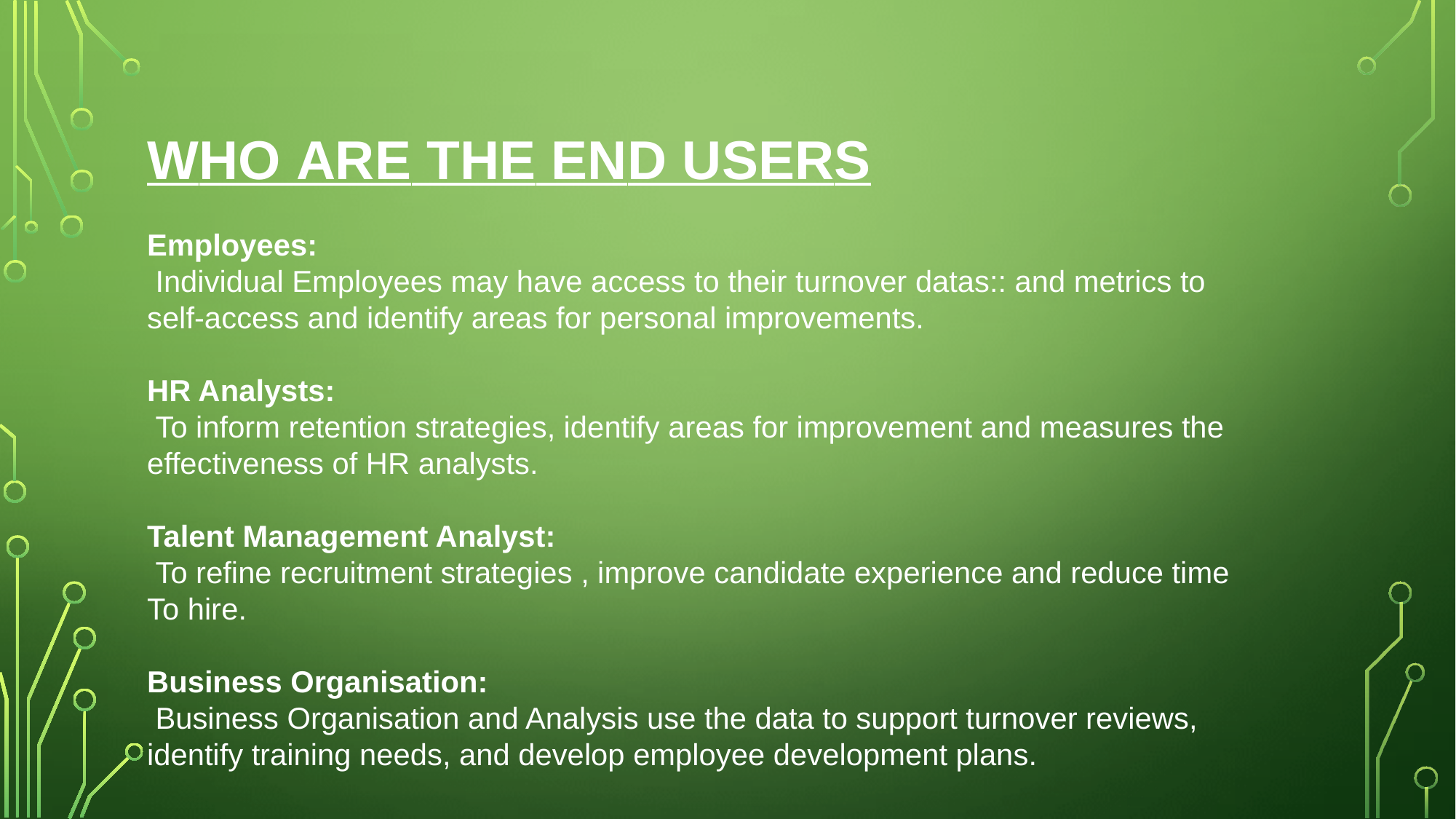

# WHO ARE THE END USERS
Employees:
 Individual Employees may have access to their turnover datas:: and metrics to self-access and identify areas for personal improvements.

HR Analysts:
 To inform retention strategies, identify areas for improvement and measures the effectiveness of HR analysts.

Talent Management Analyst:
 To refine recruitment strategies , improve candidate experience and reduce time
To hire.

Business Organisation:
 Business Organisation and Analysis use the data to support turnover reviews, identify training needs, and develop employee development plans.